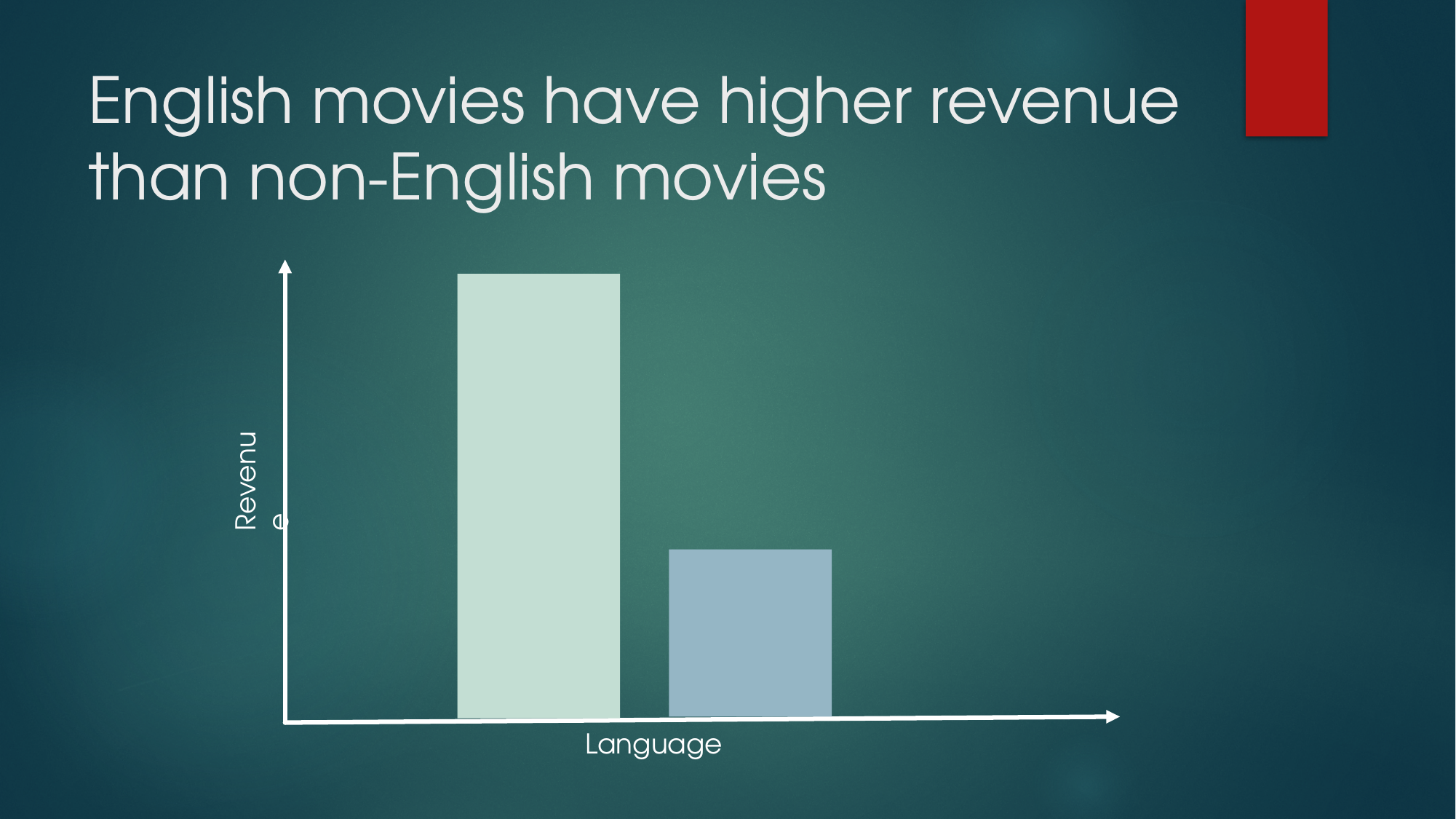

# English movies have higher revenue than non-English movies

Revenue

Language